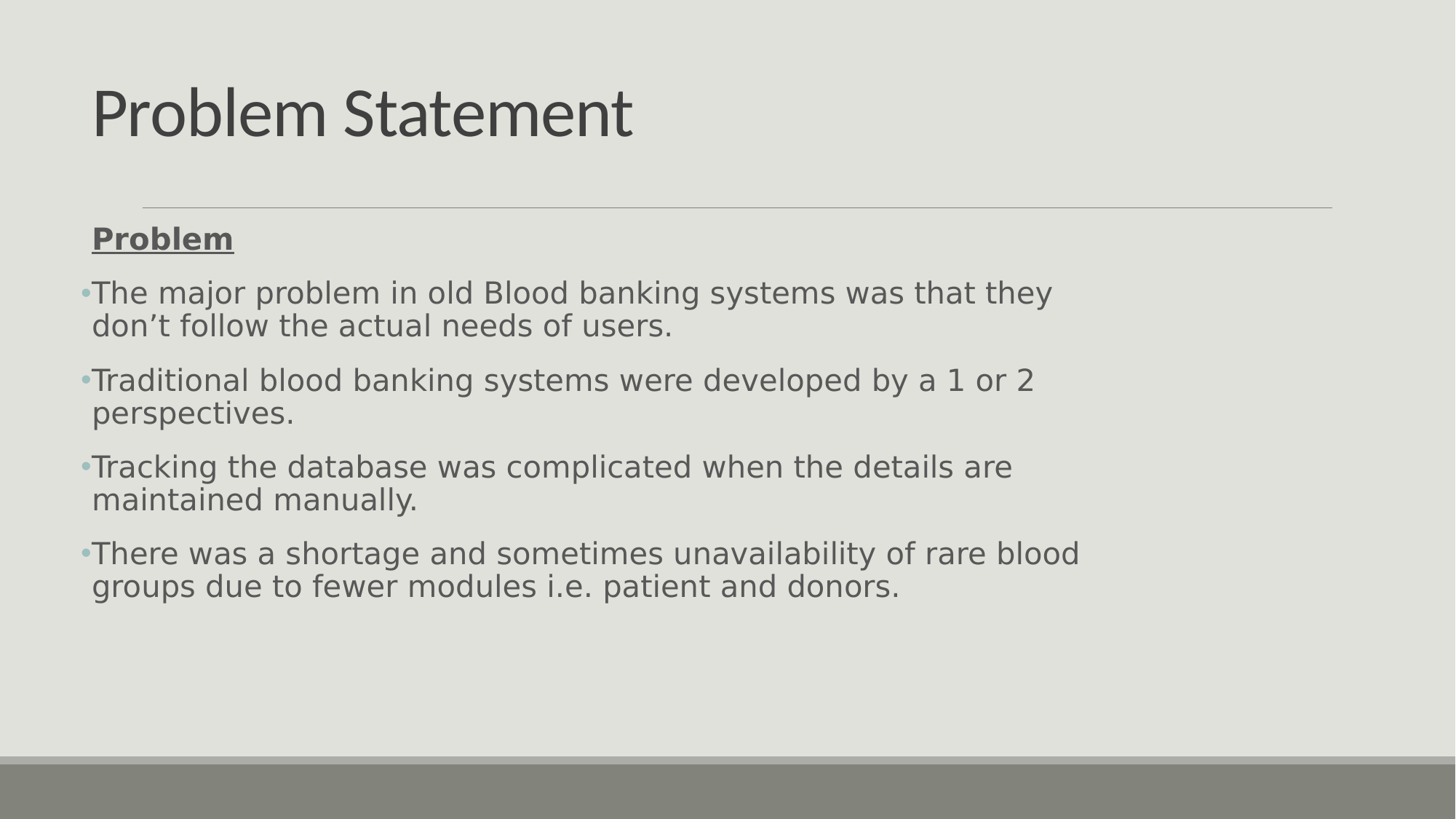

# Problem Statement
Problem
The major problem in old Blood banking systems was that they don’t follow the actual needs of users.
Traditional blood banking systems were developed by a 1 or 2 perspectives.
Tracking the database was complicated when the details are maintained manually.
There was a shortage and sometimes unavailability of rare blood groups due to fewer modules i.e. patient and donors.